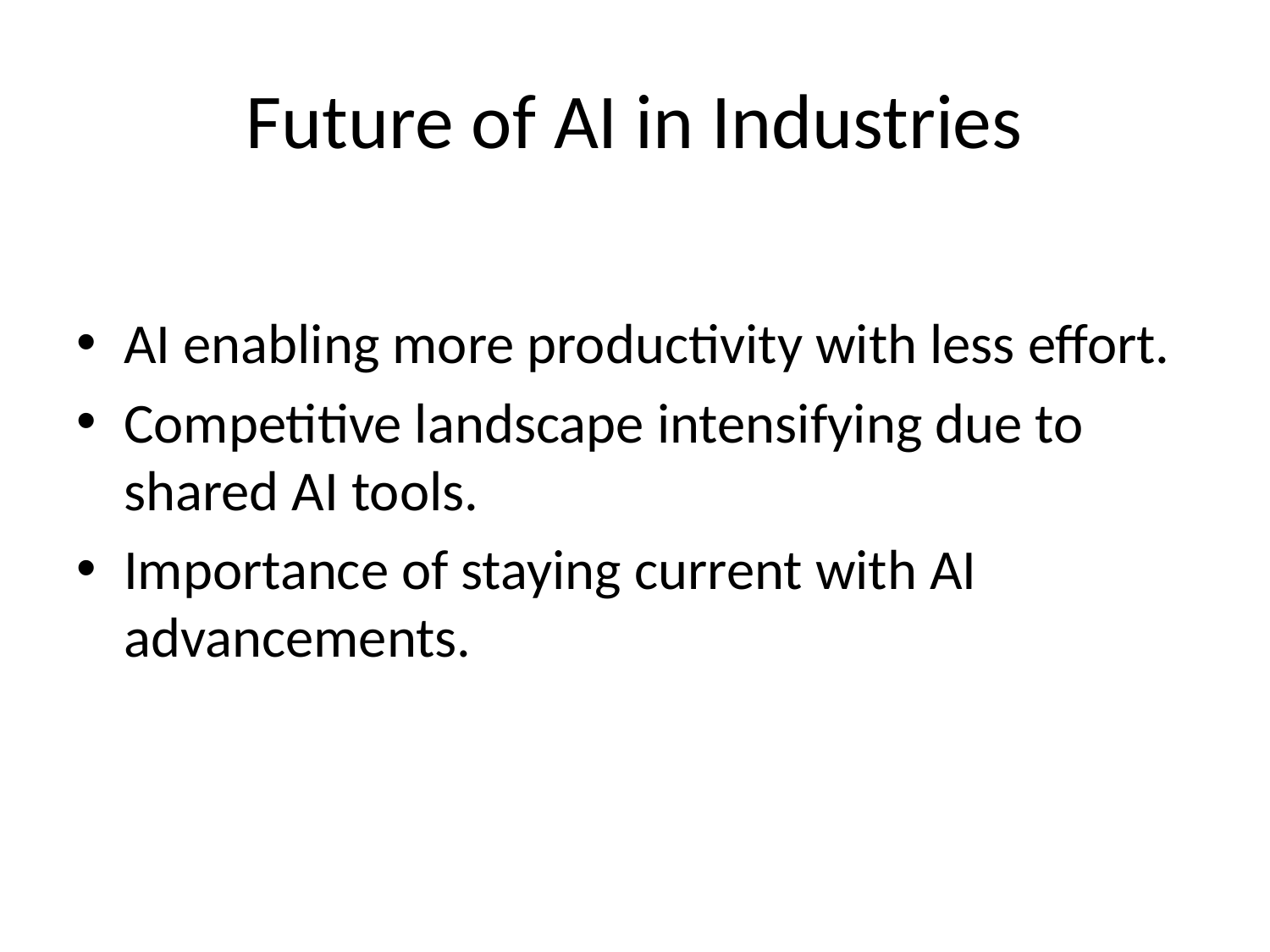

# Future of AI in Industries

AI enabling more productivity with less effort.
Competitive landscape intensifying due to shared AI tools.
Importance of staying current with AI advancements.